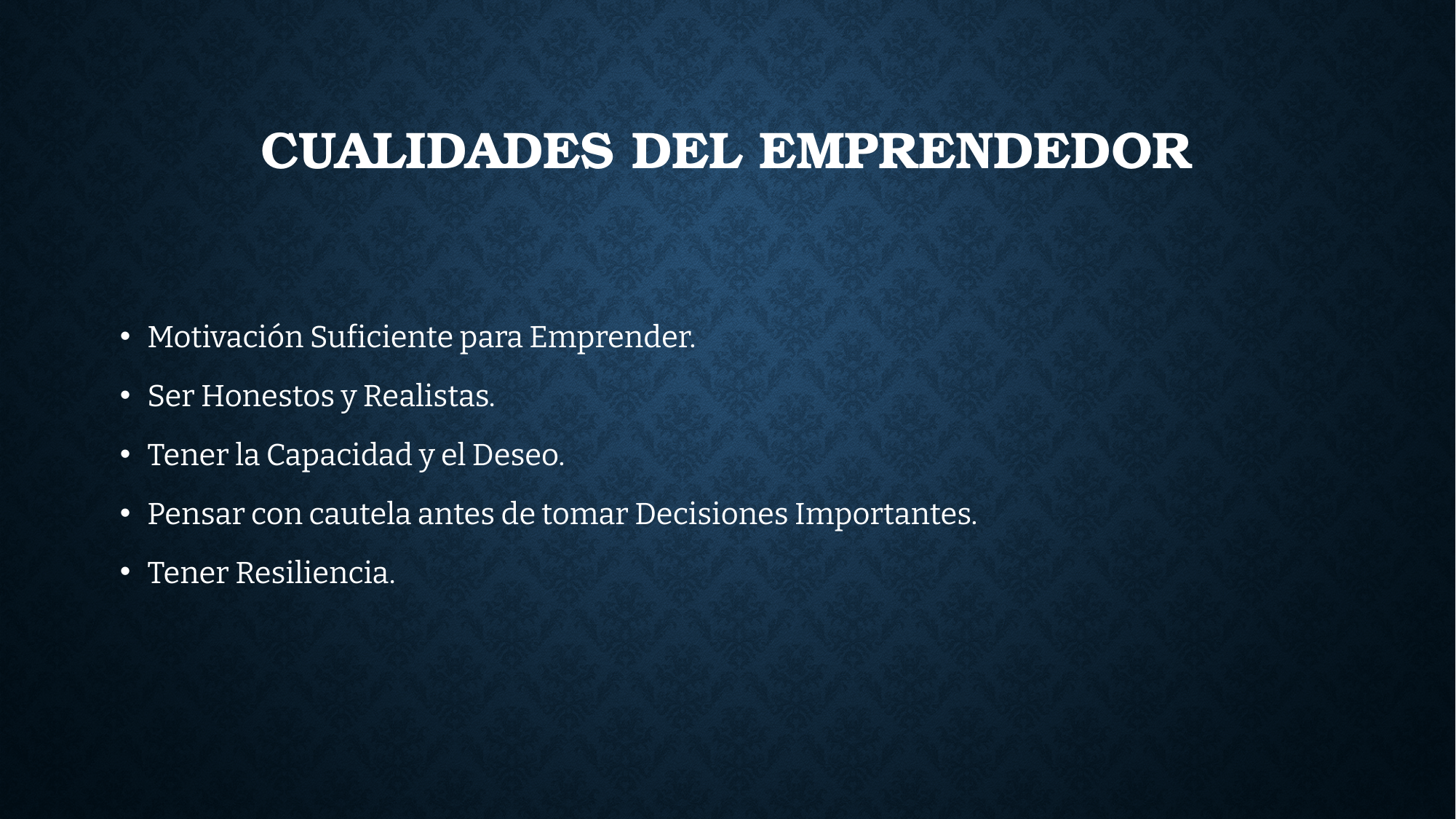

# Cualidades del emprendedor
Motivación Suficiente para Emprender.
Ser Honestos y Realistas.
Tener la Capacidad y el Deseo.
Pensar con cautela antes de tomar Decisiones Importantes.
Tener Resiliencia.